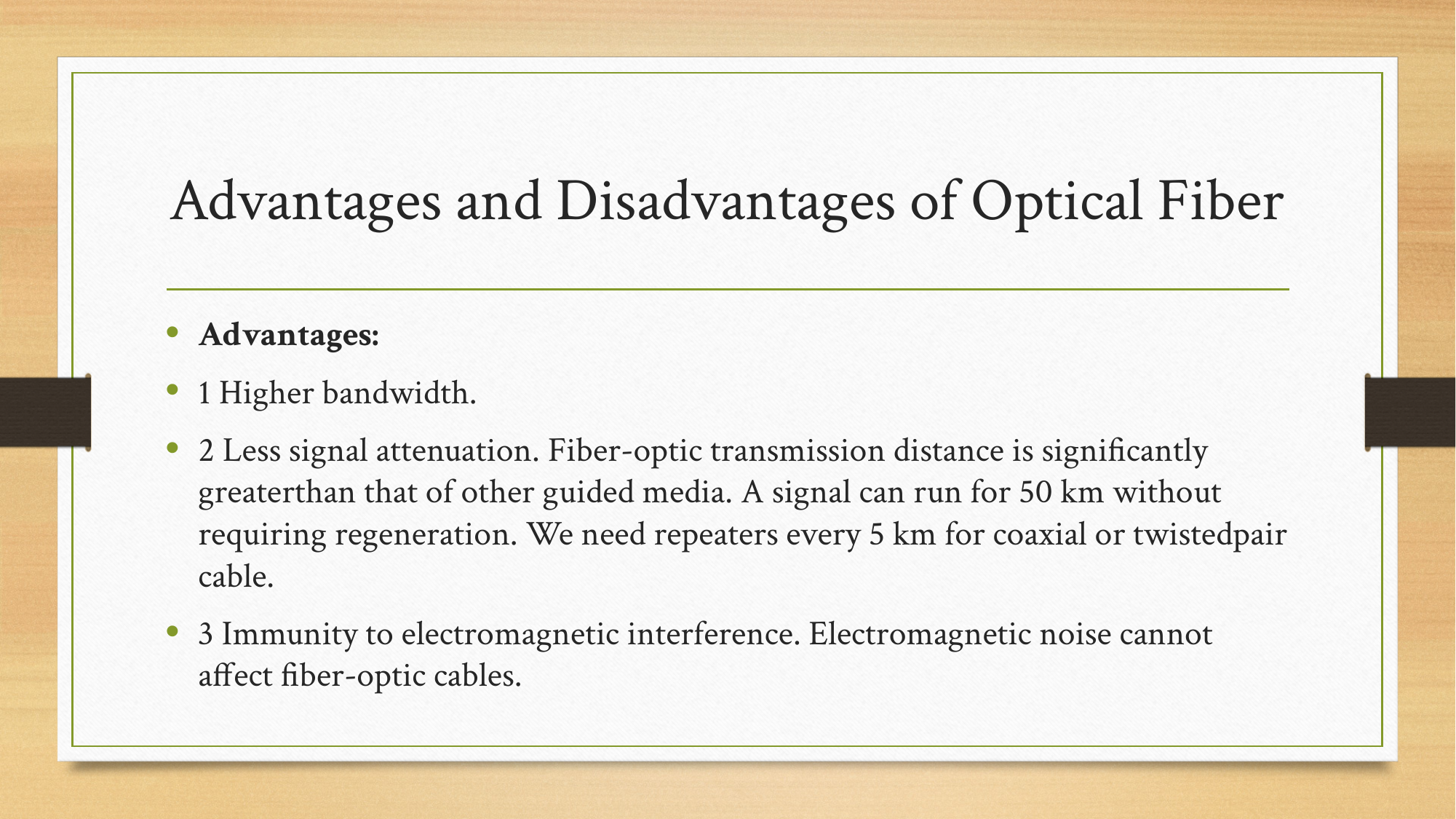

# Advantages and Disadvantages of Optical Fiber
Advantages:
1 Higher bandwidth.
2 Less signal attenuation. Fiber-optic transmission distance is significantly greaterthan that of other guided media. A signal can run for 50 km without requiring regeneration. We need repeaters every 5 km for coaxial or twistedpair cable.
3 Immunity to electromagnetic interference. Electromagnetic noise cannot affect fiber-optic cables.